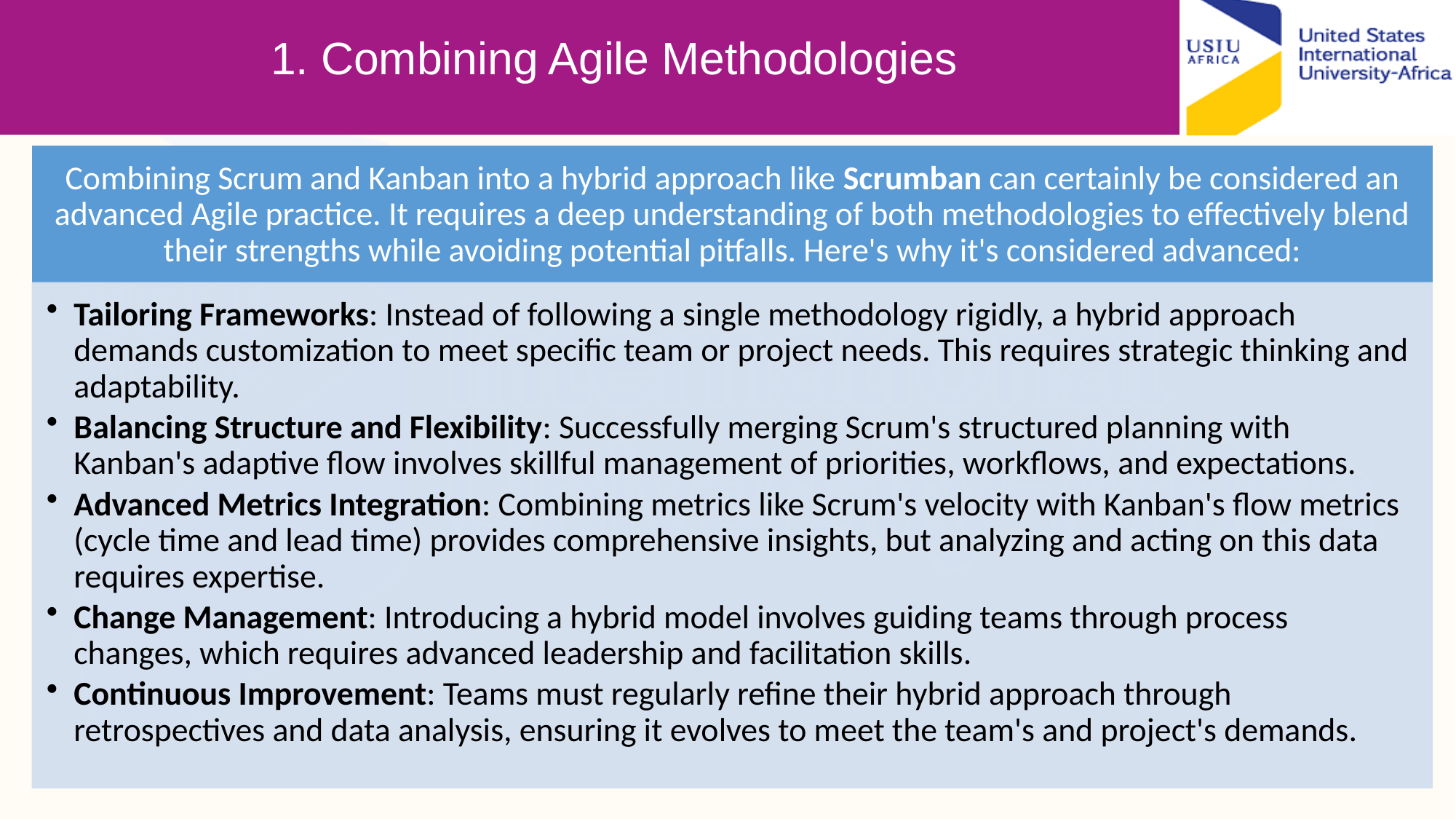

# 1. Combining Agile Methodologies
Combining Scrum and Kanban into a hybrid approach like Scrumban can certainly be considered an advanced Agile practice. It requires a deep understanding of both methodologies to effectively blend their strengths while avoiding potential pitfalls. Here's why it's considered advanced:
Tailoring Frameworks: Instead of following a single methodology rigidly, a hybrid approach demands customization to meet specific team or project needs. This requires strategic thinking and adaptability.
Balancing Structure and Flexibility: Successfully merging Scrum's structured planning with Kanban's adaptive flow involves skillful management of priorities, workflows, and expectations.
Advanced Metrics Integration: Combining metrics like Scrum's velocity with Kanban's flow metrics (cycle time and lead time) provides comprehensive insights, but analyzing and acting on this data requires expertise.
Change Management: Introducing a hybrid model involves guiding teams through process changes, which requires advanced leadership and facilitation skills.
Continuous Improvement: Teams must regularly refine their hybrid approach through retrospectives and data analysis, ensuring it evolves to meet the team's and project's demands.